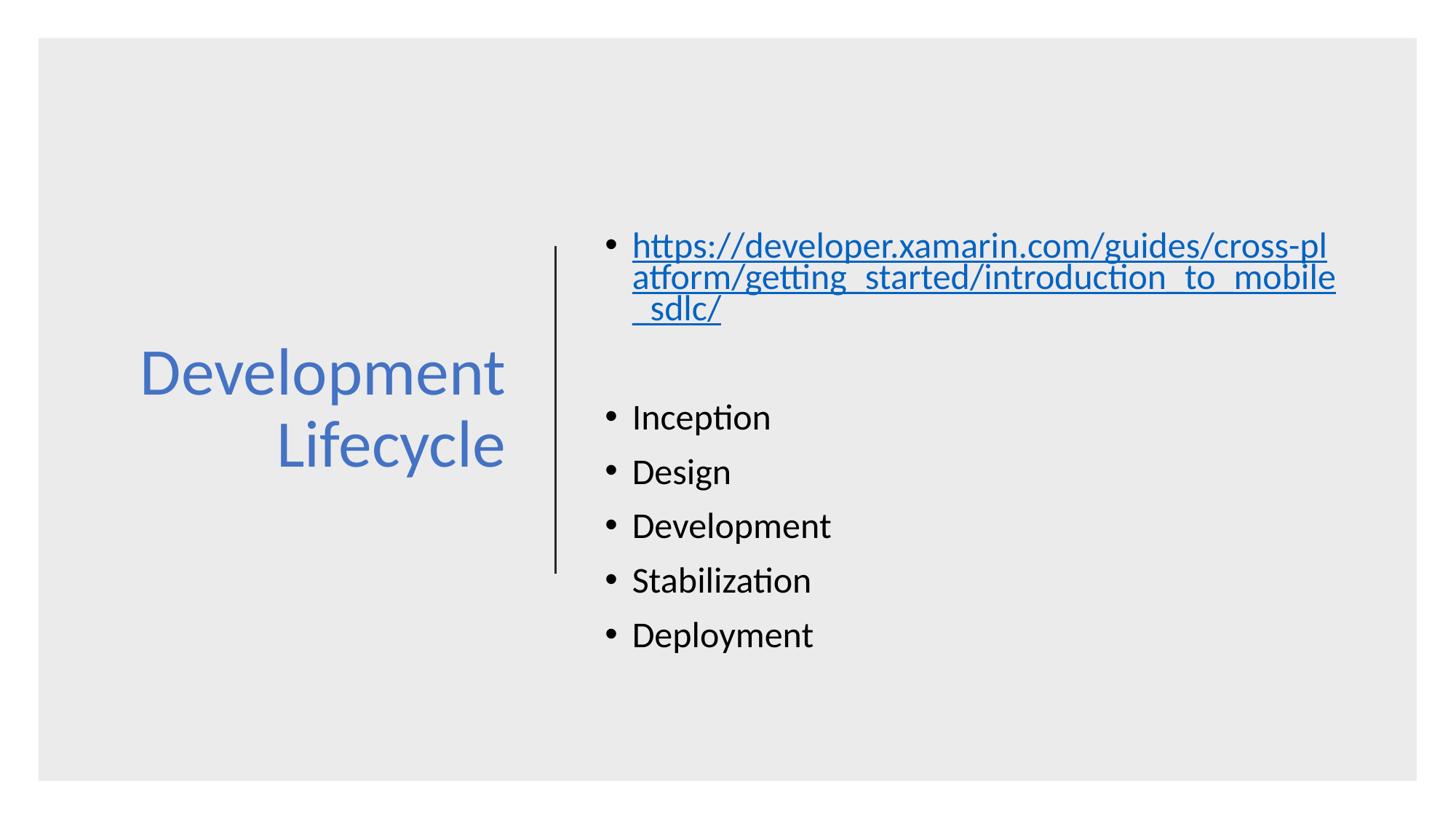

# Development Lifecycle
https://developer.xamarin.com/guides/cross-platform/getting_started/introduction_to_mobile_sdlc/

Inception
Design
Development
Stabilization
Deployment